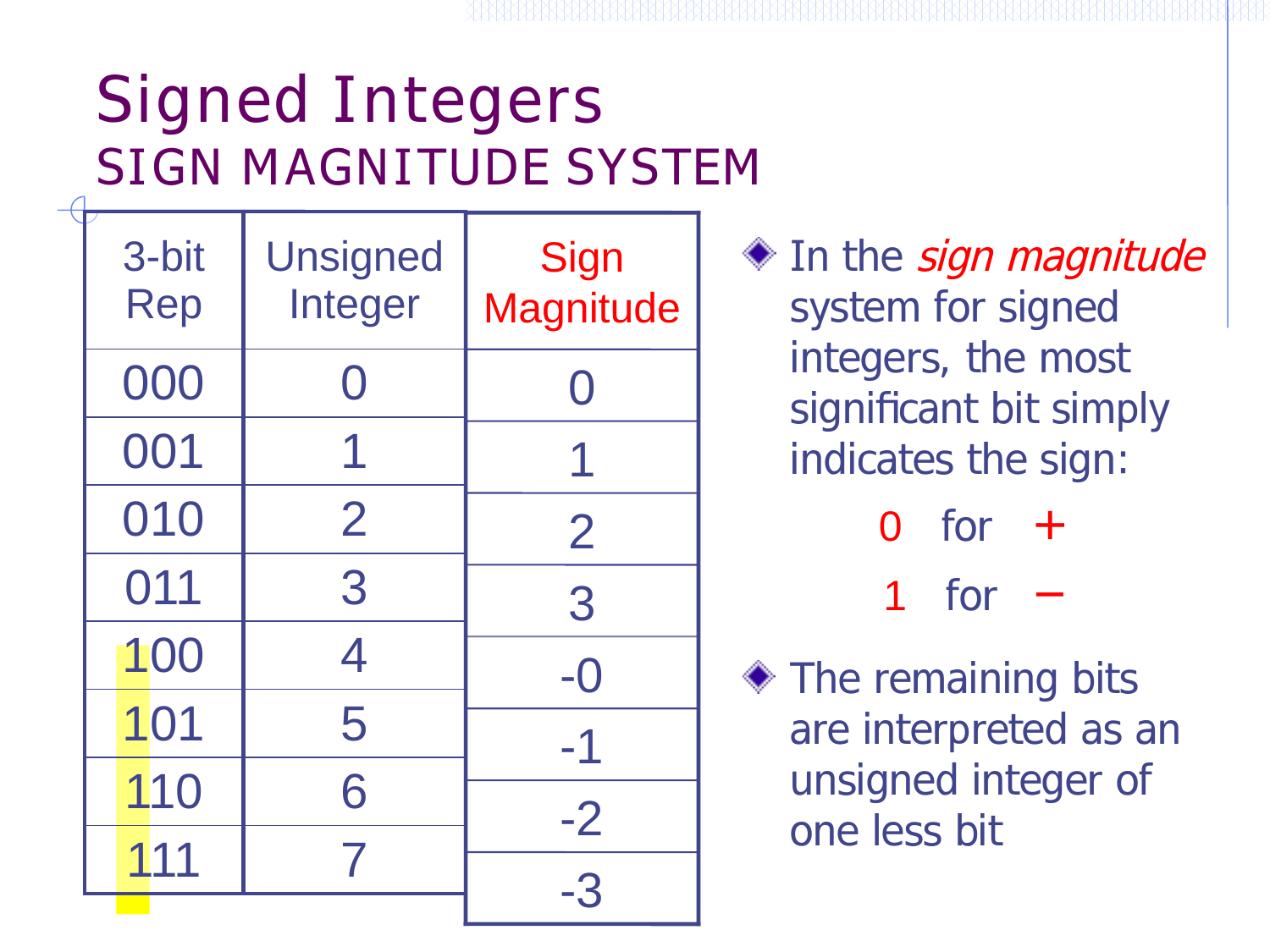

# Signed Integers SIGN MAGNITUDE SYSTEM
| 3-bit Rep |
| --- |
| 000 |
| 001 |
| 010 |
| 011 |
| 100 |
| 101 |
| 110 |
| 111 |
| Unsigned Integer |
| --- |
| 0 |
| 1 |
| 2 |
| 3 |
| 4 |
| 5 |
| 6 |
| 7 |
Sign Magnitude

In the sign magnitude system for signed integers, the most significant bit simply indicates the sign:
0   for   +
1   for   –
0
1

2

3

-0
-1

-2

-3

The remaining bits are interpreted as an unsigned integer of one less bit